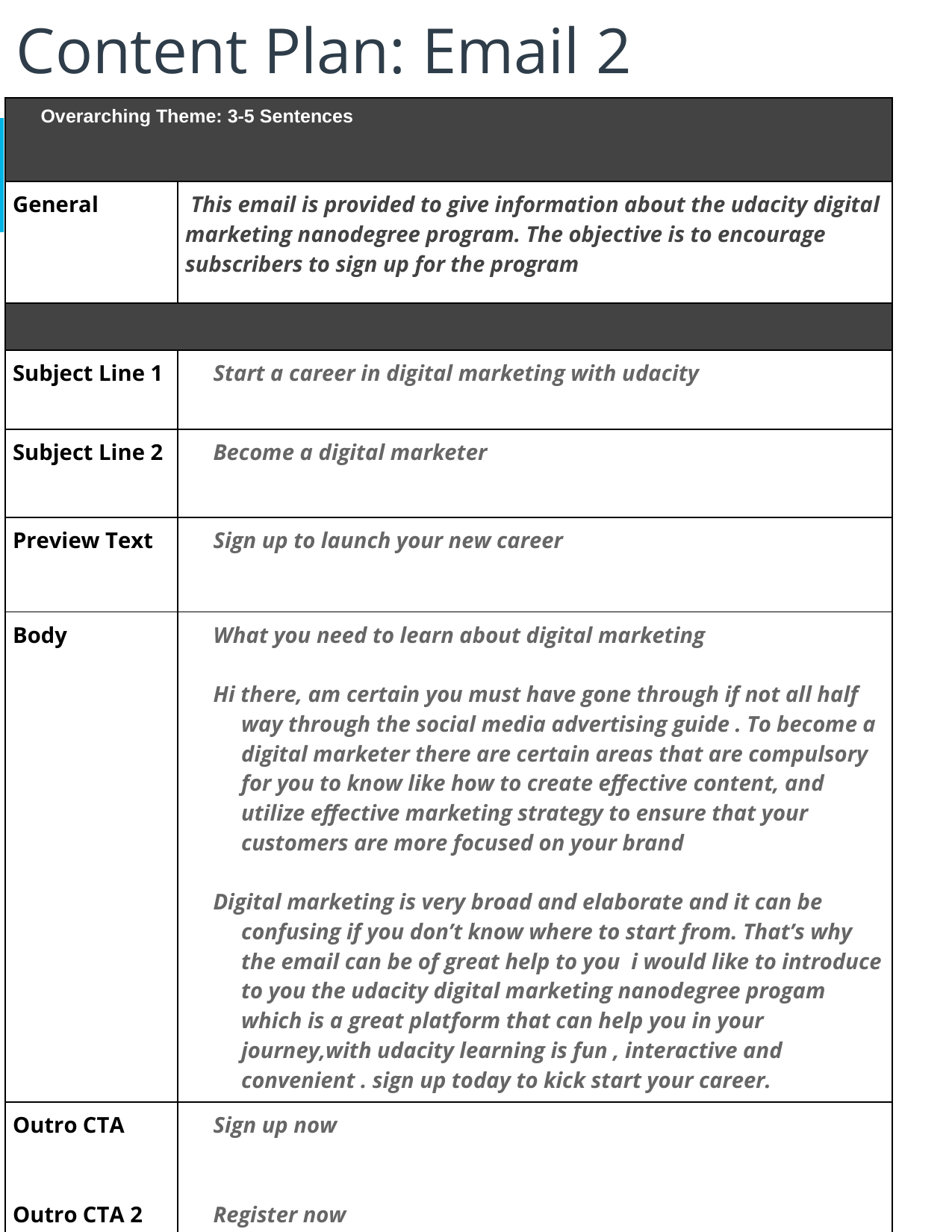

# Content Plan: Email 2
| Overarching Theme: 3-5 Sentences |  |
| --- | --- |
| General | This email is provided to give information about the udacity digital marketing nanodegree program. The objective is to encourage subscribers to sign up for the program |
|  |  |
| Subject Line 1 | Start a career in digital marketing with udacity |
| Subject Line 2 | Become a digital marketer |
| Preview Text | Sign up to launch your new career |
| Body | What you need to learn about digital marketing Hi there, am certain you must have gone through if not all half way through the social media advertising guide . To become a digital marketer there are certain areas that are compulsory for you to know like how to create effective content, and utilize effective marketing strategy to ensure that your customers are more focused on your brand Digital marketing is very broad and elaborate and it can be confusing if you don’t know where to start from. That’s why the email can be of great help to you i would like to introduce to you the udacity digital marketing nanodegree progam which is a great platform that can help you in your journey,with udacity learning is fun , interactive and convenient . sign up today to kick start your career. |
| Outro CTA Outro CTA 2 | Sign up now Register now |